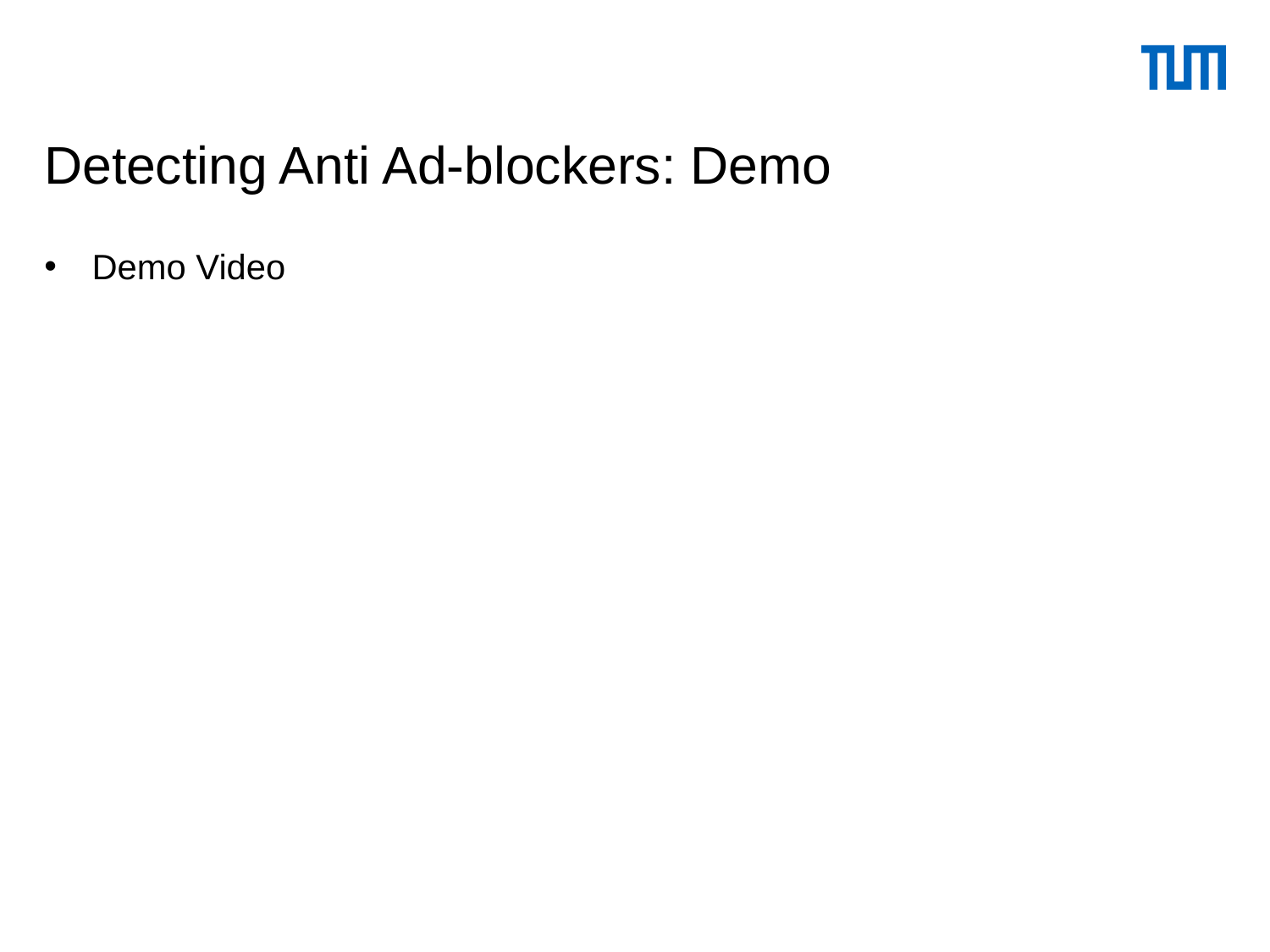

# Detecting Anti Ad-blockers: Demo
Demo Video